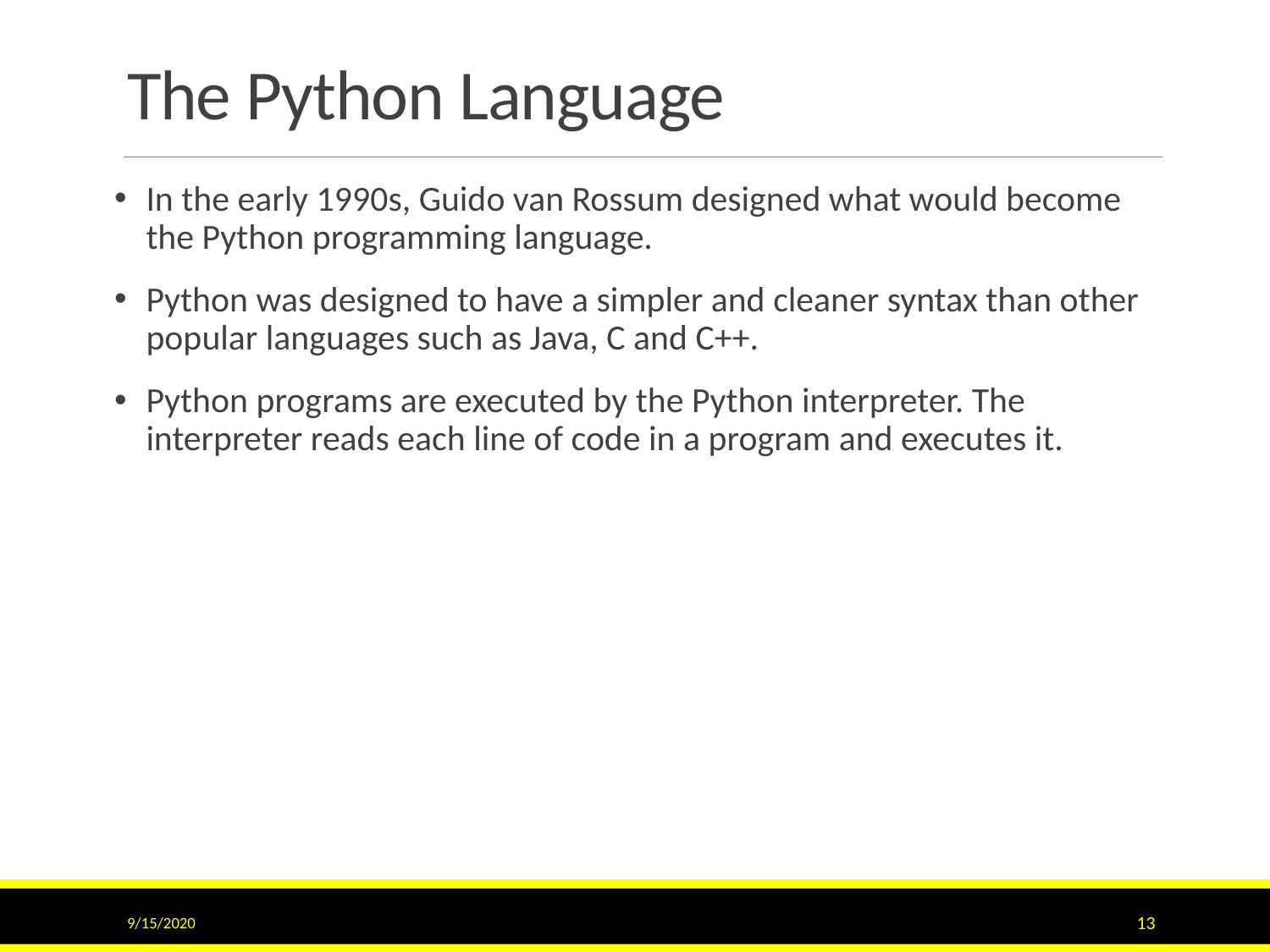

# The Python Language
In the early 1990s, Guido van Rossum designed what would become the Python programming language.
Python was designed to have a simpler and cleaner syntax than other popular languages such as Java, C and C++.
Python programs are executed by the Python interpreter. The interpreter reads each line of code in a program and executes it.
9/15/2020
13